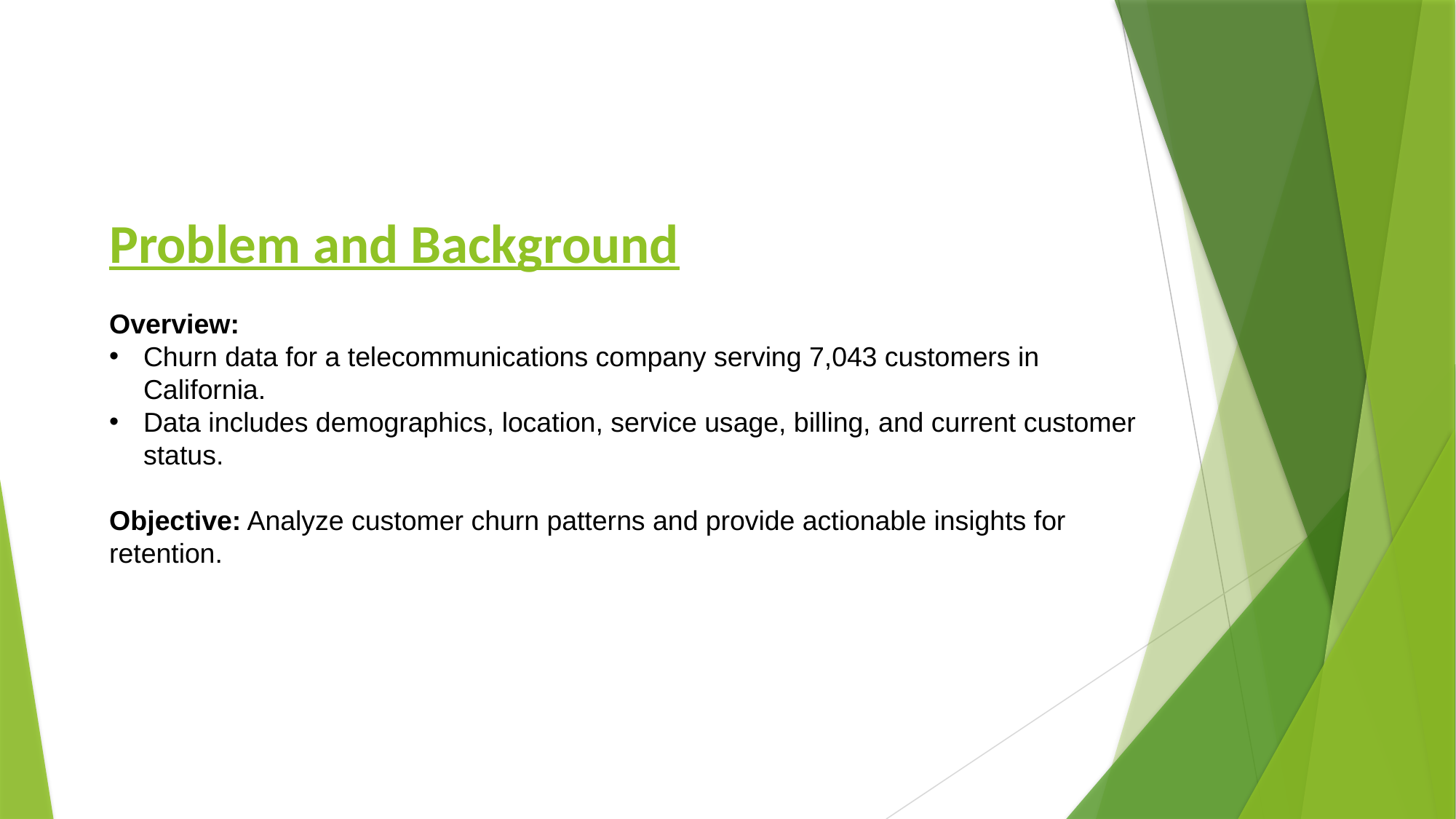

# Problem and Background Overview:
Churn data for a telecommunications company serving 7,043 customers in California.
Data includes demographics, location, service usage, billing, and current customer status.
Objective: Analyze customer churn patterns and provide actionable insights for retention.